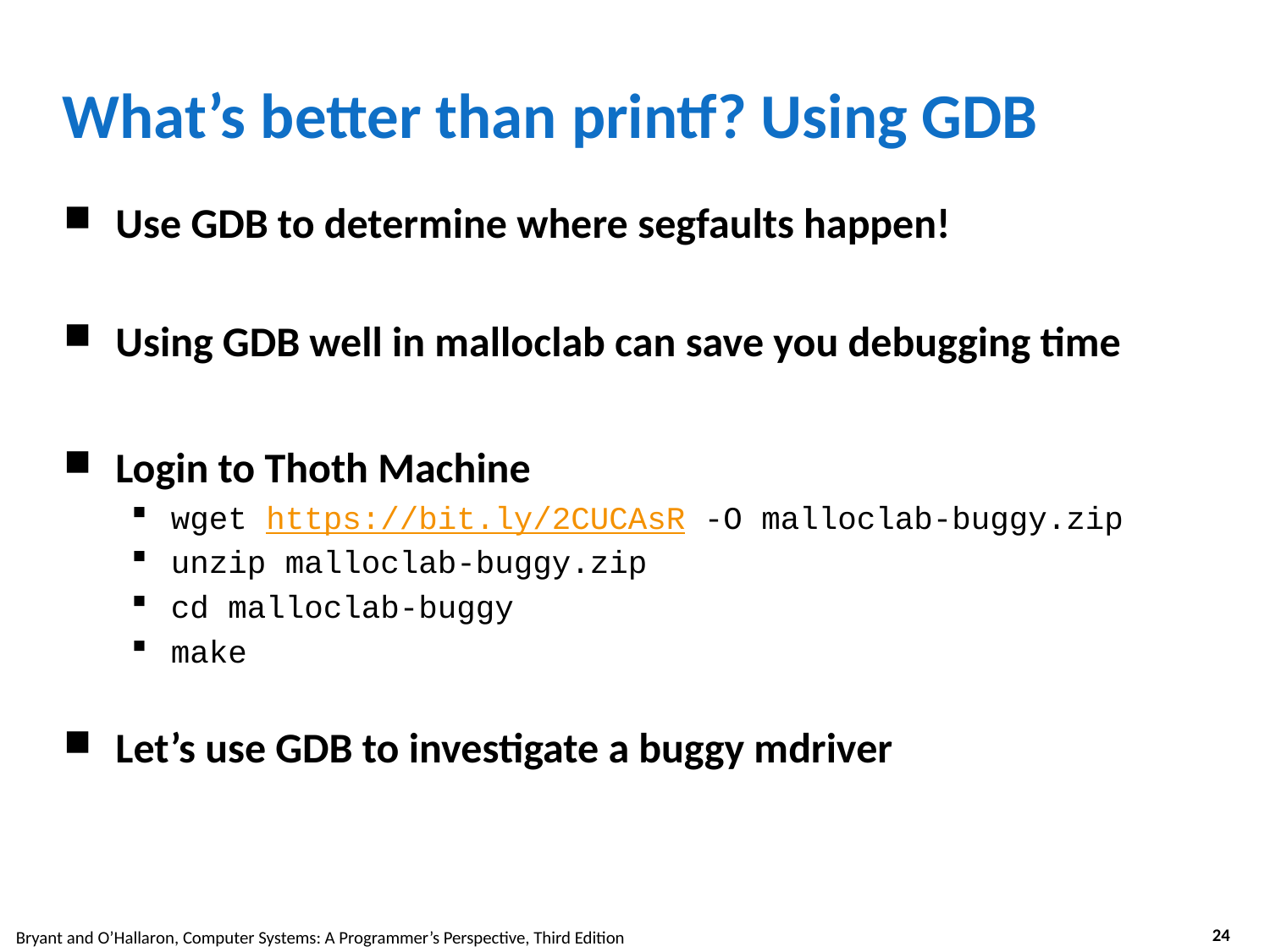

# What’s better than printf? Using GDB
Use GDB to determine where segfaults happen!

Using GDB well in malloclab can save you debugging time

Login to Thoth Machine
wget https://bit.ly/2CUCAsR -O malloclab-buggy.zip
unzip malloclab-buggy.zip
cd malloclab-buggy
make
Let’s use GDB to investigate a buggy mdriver